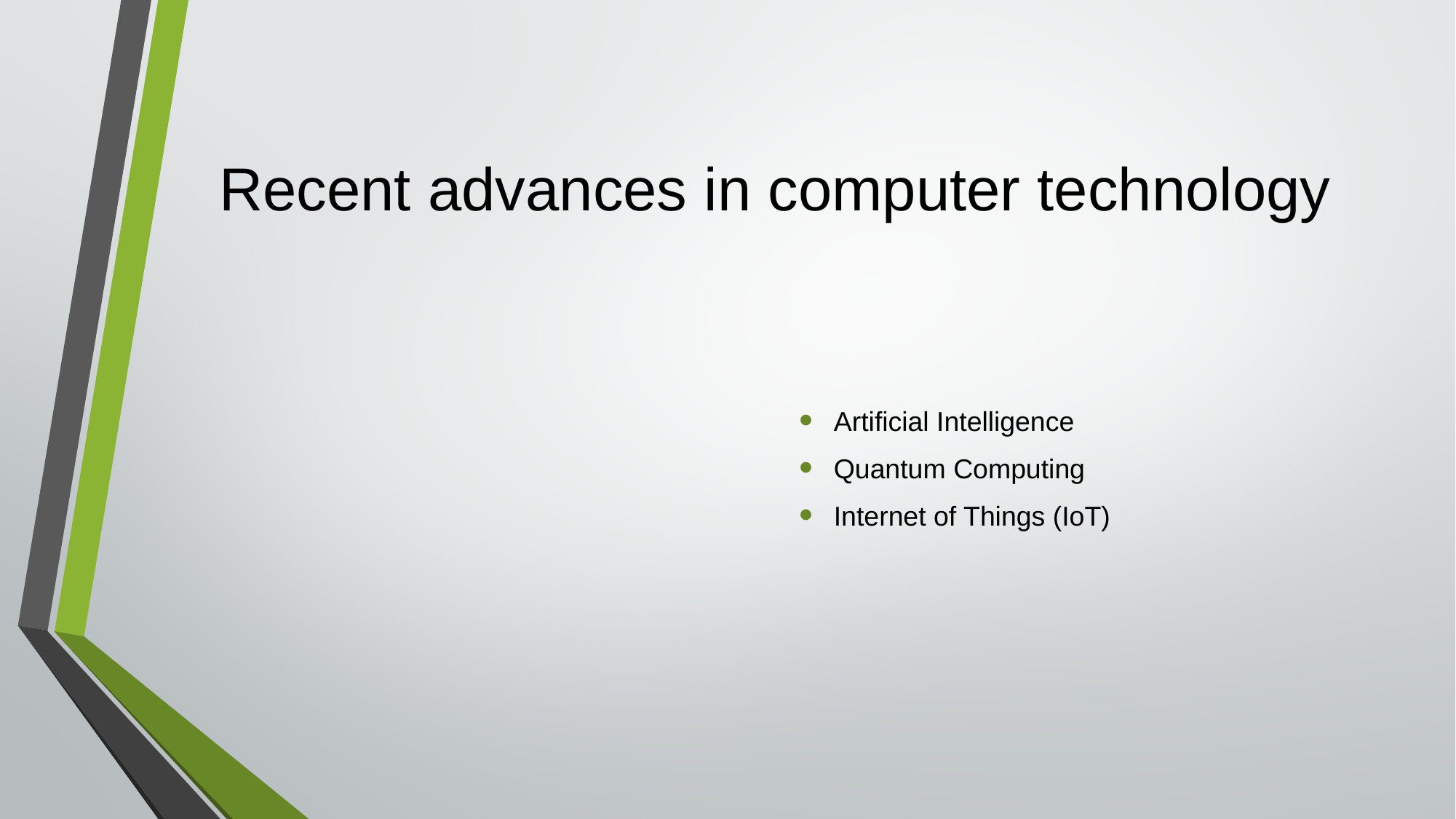

# Recent advances in computer technology

Artificial Intelligence
Quantum Computing
Internet of Things (IoT)